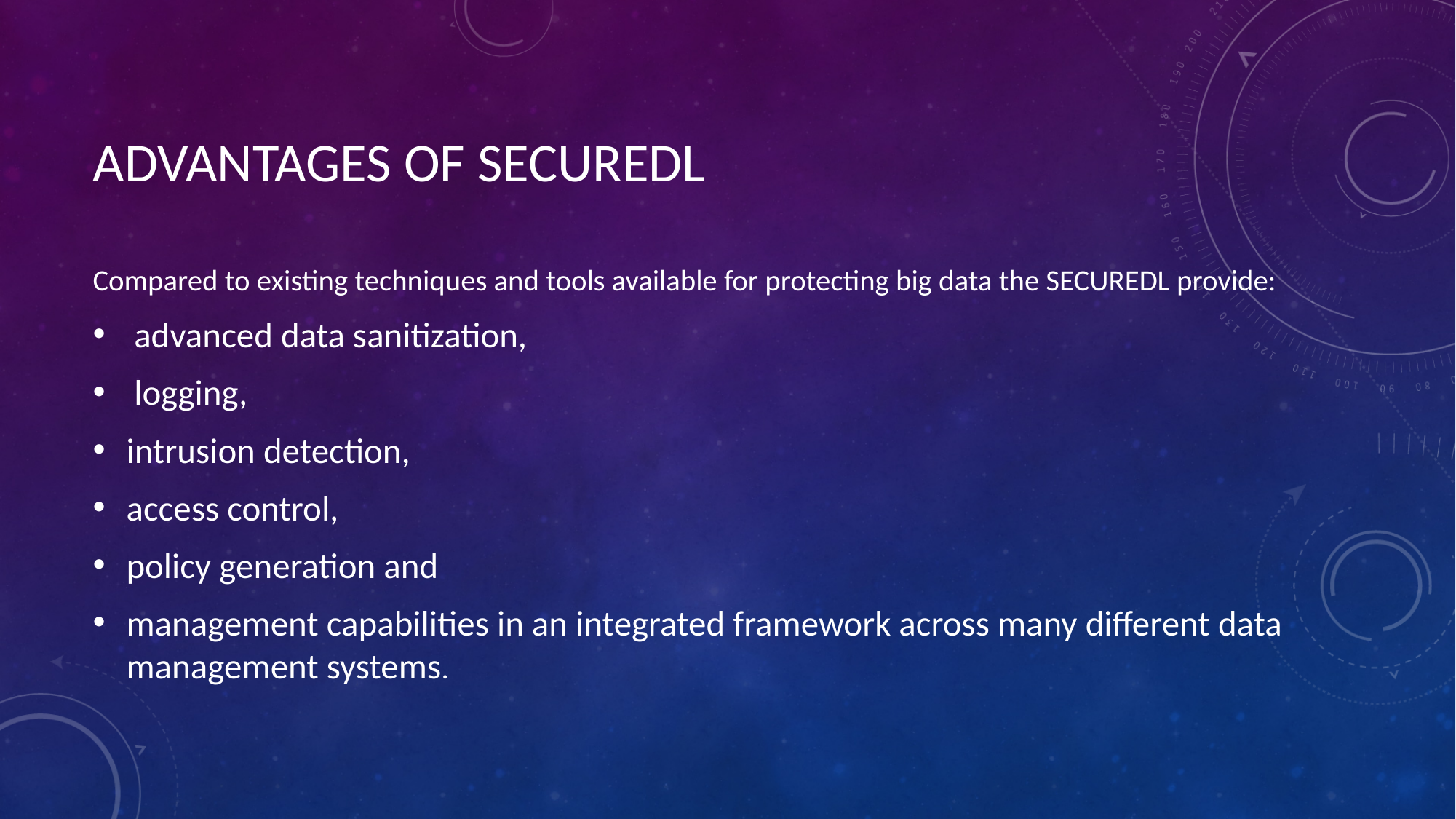

# advantages of securedl
Compared to existing techniques and tools available for protecting big data the SECUREDL provide:
 advanced data sanitization,
 logging,
intrusion detection,
access control,
policy generation and
management capabilities in an integrated framework across many different data management systems.